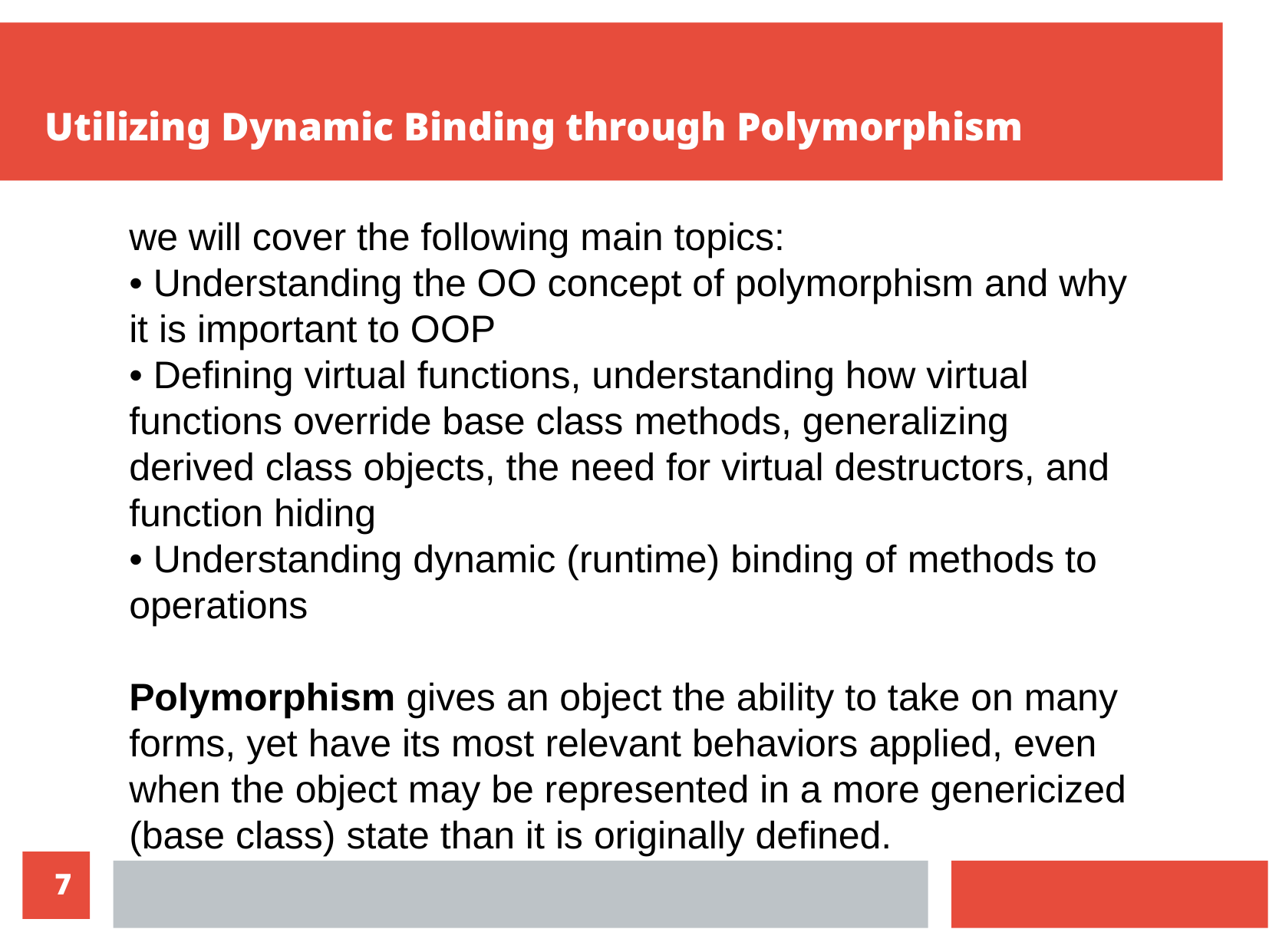

Utilizing Dynamic Binding through Polymorphism

we will cover the following main topics:
• Understanding the OO concept of polymorphism and why it is important to OOP
• Defining virtual functions, understanding how virtual functions override base class methods, generalizing derived class objects, the need for virtual destructors, and
function hiding
• Understanding dynamic (runtime) binding of methods to operations

Polymorphism gives an object the ability to take on many forms, yet have its most relevant behaviors applied, even when the object may be represented in a more genericized (base class) state than it is originally defined.

7